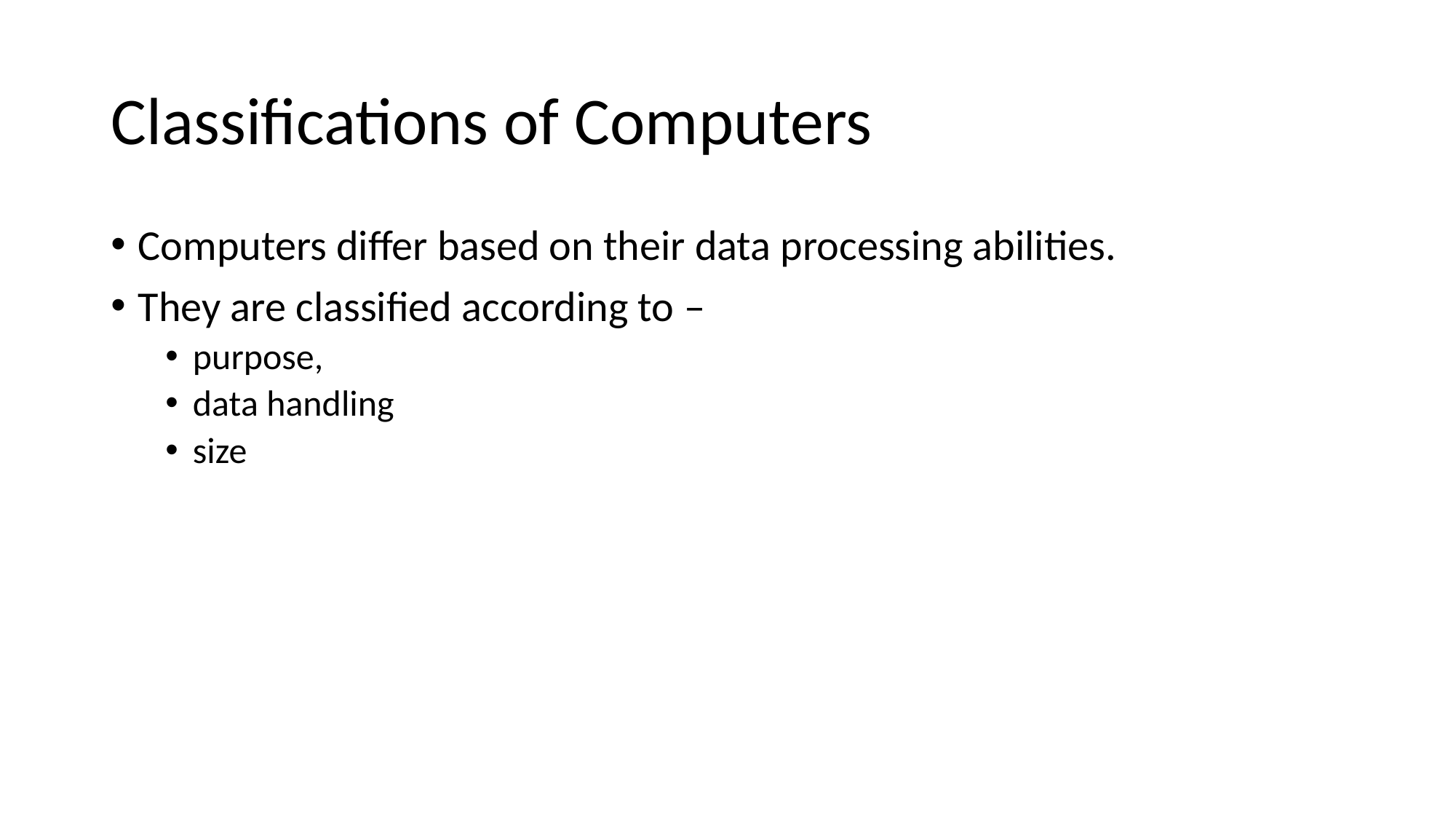

# Classifications of Computers
Computers differ based on their data processing abilities.
They are classified according to –
purpose,
data handling
size